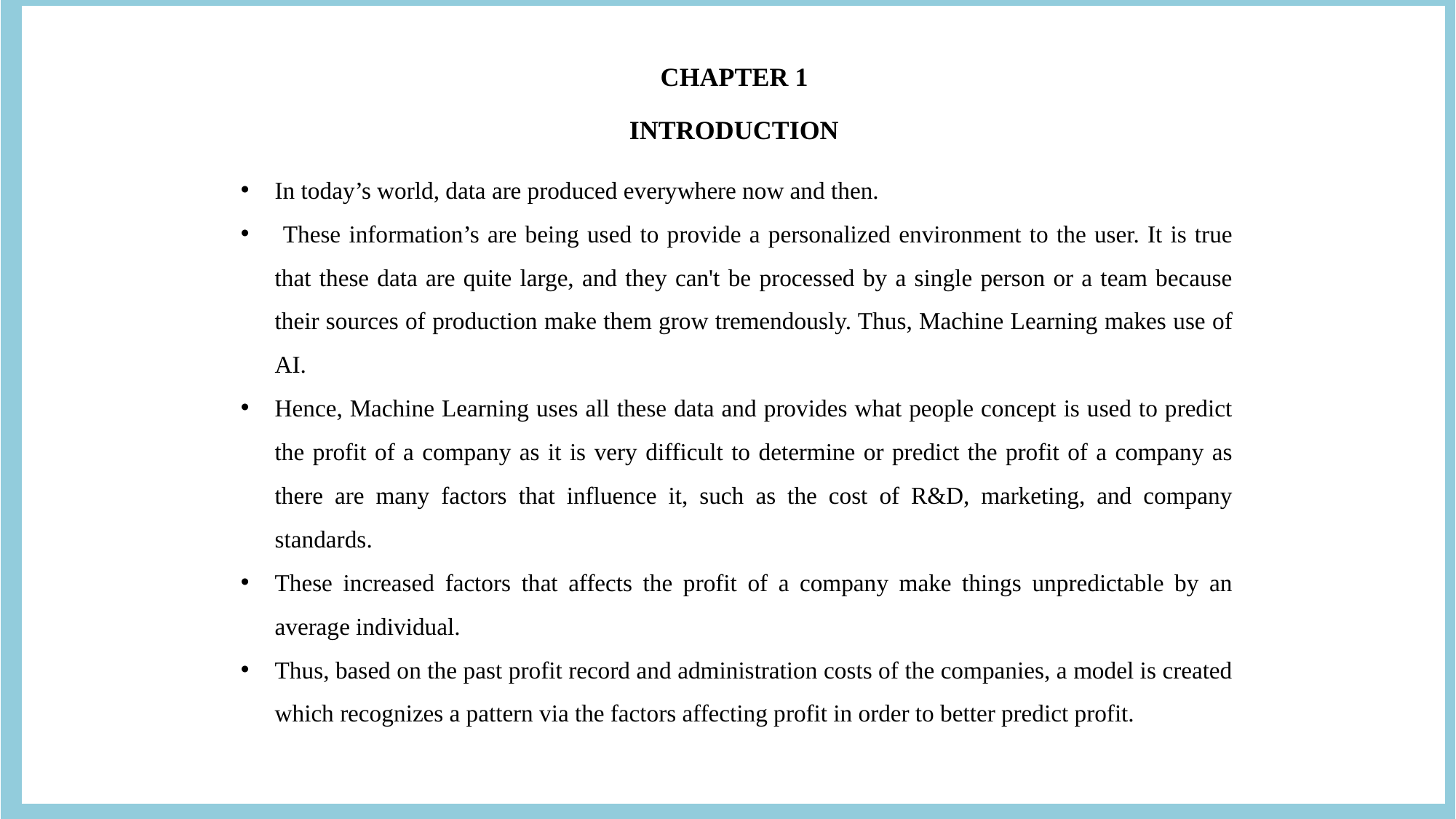

CHAPTER 1
INTRODUCTION
In today’s world, data are produced everywhere now and then.
 These information’s are being used to provide a personalized environment to the user. It is true that these data are quite large, and they can't be processed by a single person or a team because their sources of production make them grow tremendously. Thus, Machine Learning makes use of AI.
Hence, Machine Learning uses all these data and provides what people concept is used to predict the profit of a company as it is very difficult to determine or predict the profit of a company as there are many factors that influence it, such as the cost of R&D, marketing, and company standards.
These increased factors that affects the profit of a company make things unpredictable by an average individual.
Thus, based on the past profit record and administration costs of the companies, a model is created which recognizes a pattern via the factors affecting profit in order to better predict profit.